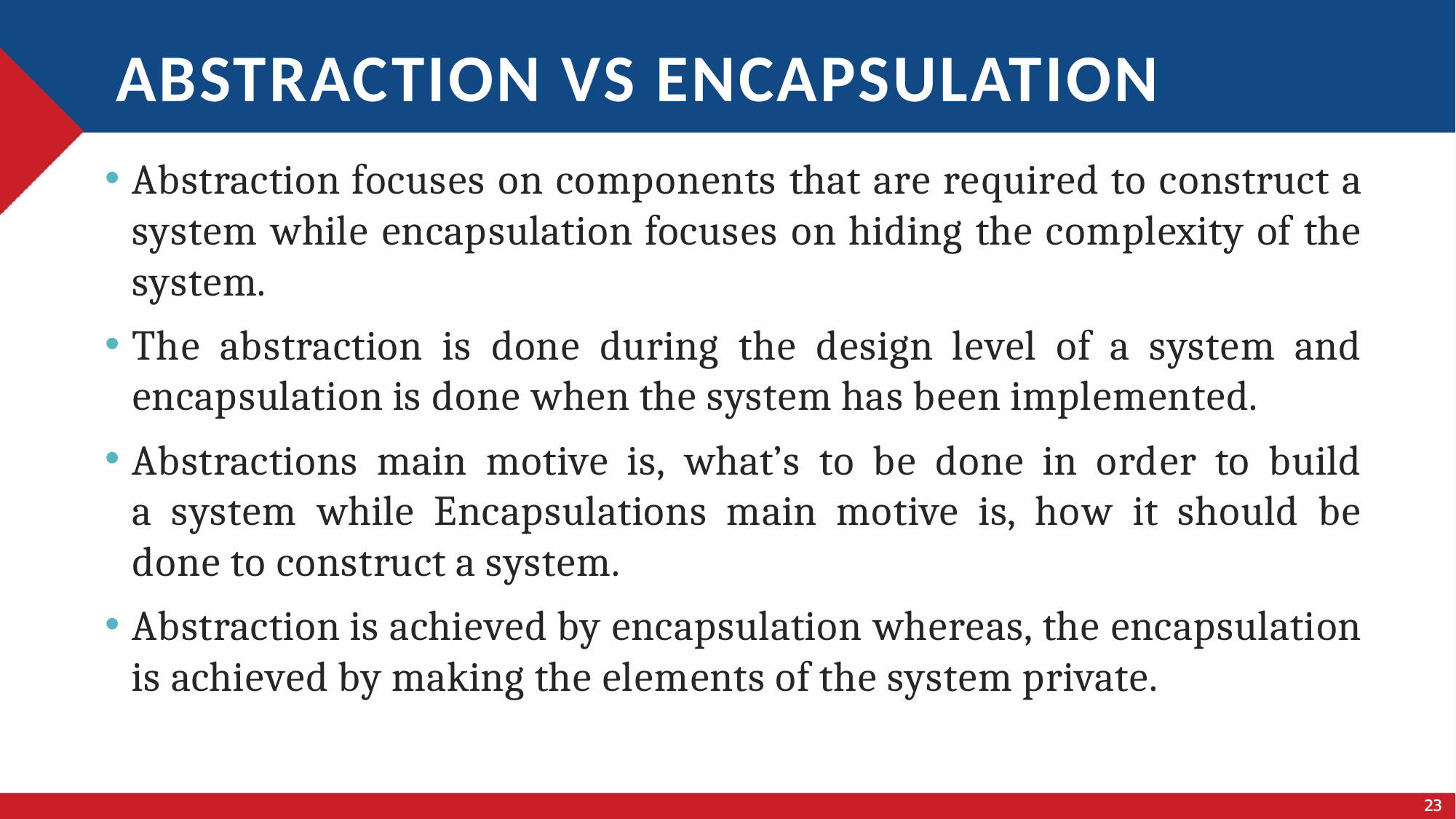

# Abstraction vs encapsulation
Abstraction focuses on components that are required to construct a system while encapsulation focuses on hiding the complexity of the system.
The abstraction is done during the design level of a system and
encapsulation is done when the system has been implemented.
Abstractions main motive is, what’s to be done in order to build
a system while Encapsulations main motive is, how it should be done to construct a system.
Abstraction is achieved by encapsulation whereas, the encapsulation is achieved by making the elements of the system private.

23